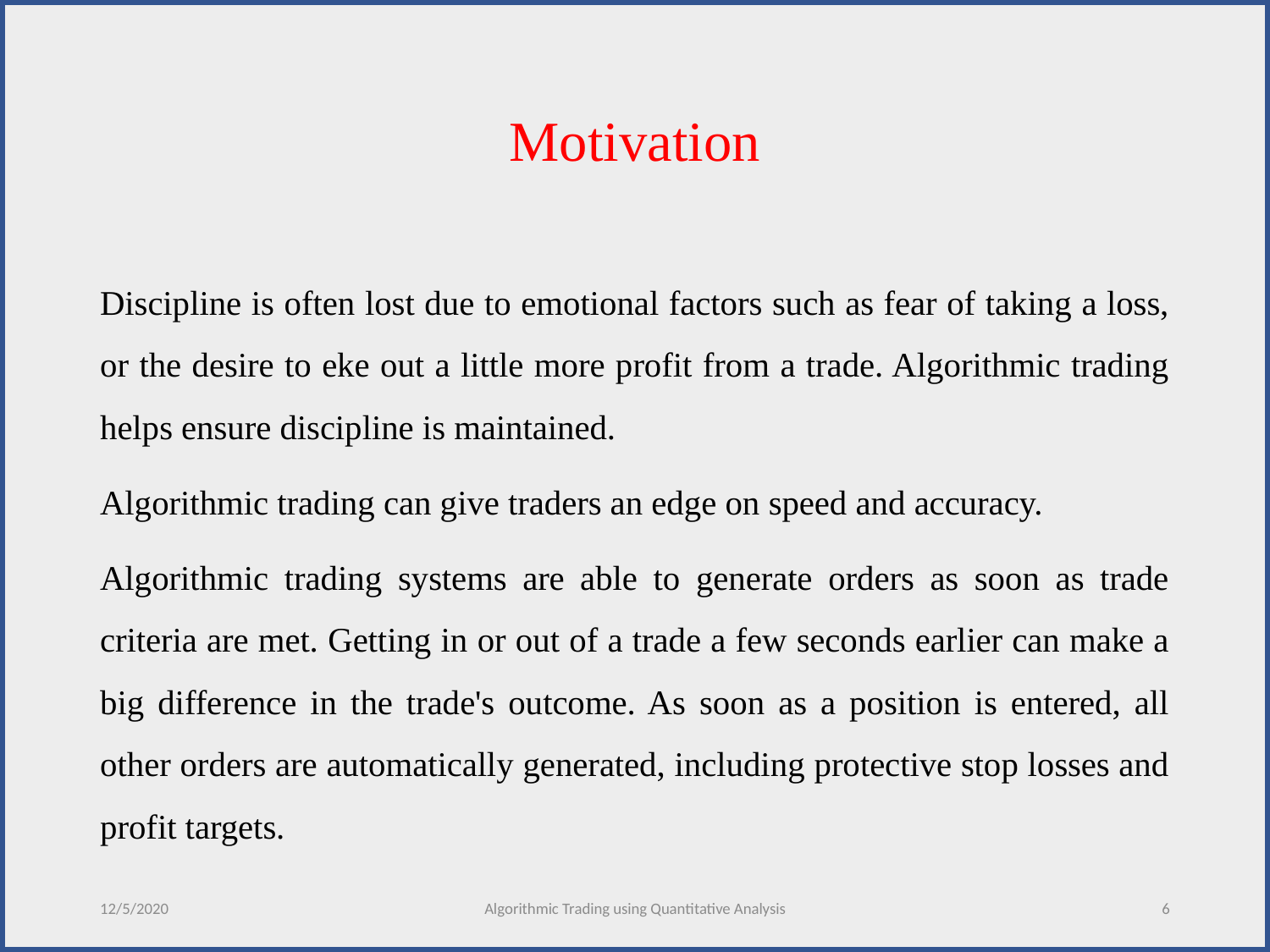

# Motivation
Discipline is often lost due to emotional factors such as fear of taking a loss, or the desire to eke out a little more profit from a trade. Algorithmic trading helps ensure discipline is maintained.
Algorithmic trading can give traders an edge on speed and accuracy.
Algorithmic trading systems are able to generate orders as soon as trade criteria are met. Getting in or out of a trade a few seconds earlier can make a big difference in the trade's outcome. As soon as a position is entered, all other orders are automatically generated, including protective stop losses and profit targets.
12/5/2020
Algorithmic Trading using Quantitative Analysis
6